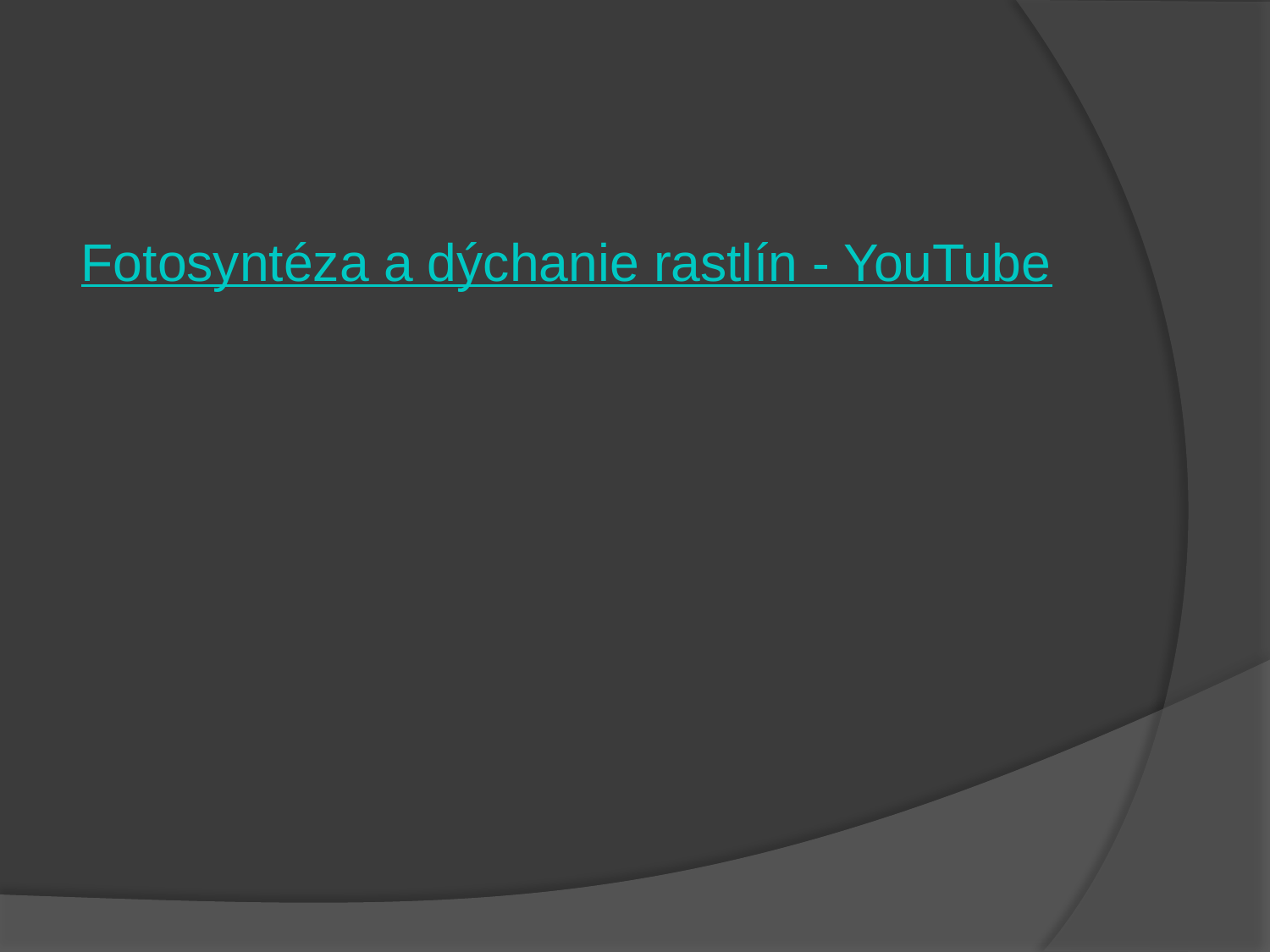

#
Fotosyntéza a dýchanie rastlín - YouTube